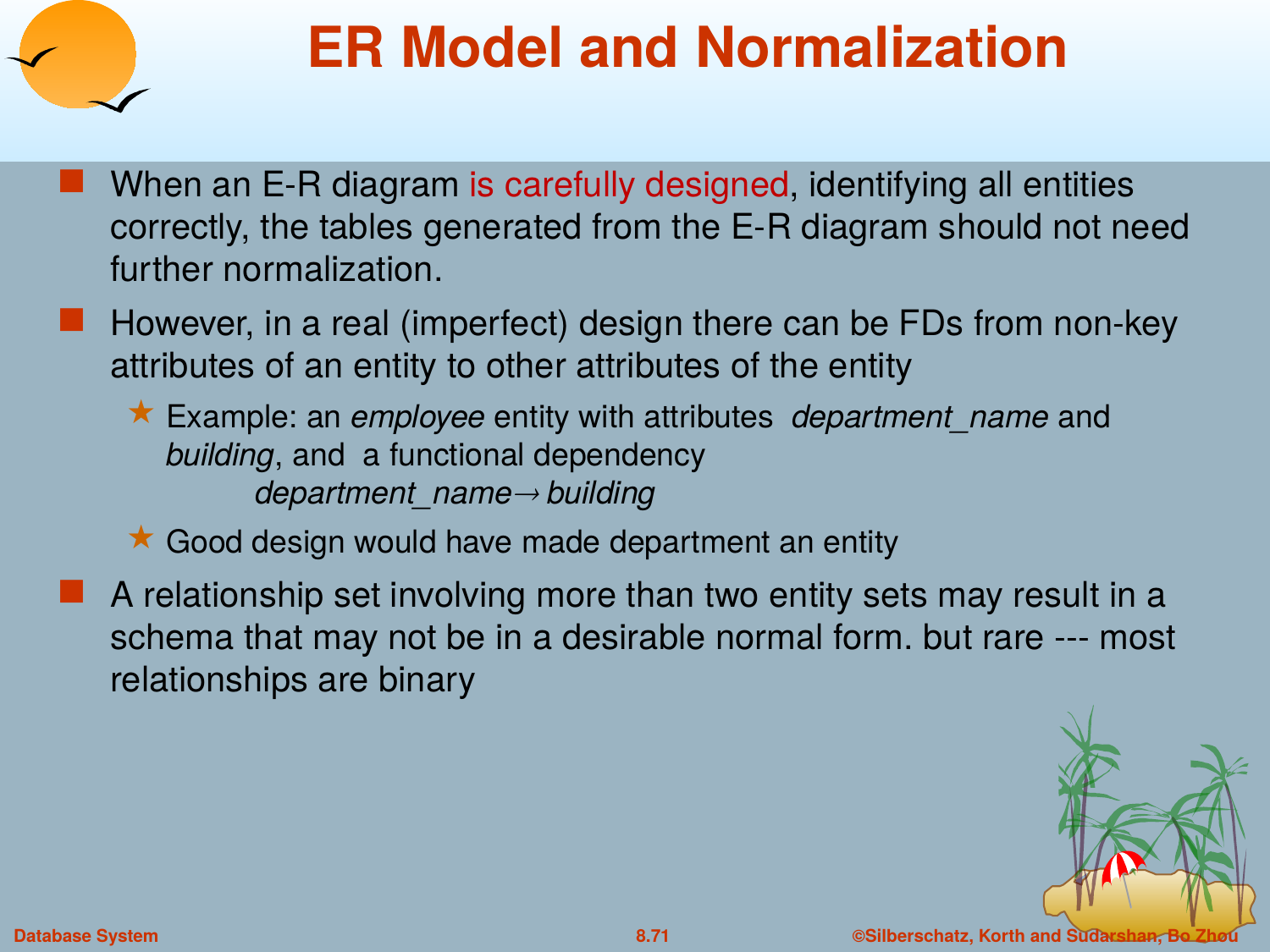

# ER Model and Normalization
When an E-R diagram is carefully designed, identifying all entities correctly, the tables generated from the E-R diagram should not need further normalization.
However, in a real (imperfect) design there can be FDs from non-key attributes of an entity to other attributes of the entity
Example: an employee entity with attributes  department_name and building, and  a functional dependency
          department_name→ building
Good design would have made department an entity
A relationship set involving more than two entity sets may result in a schema that may not be in a desirable normal form. but rare --- most relationships are binary